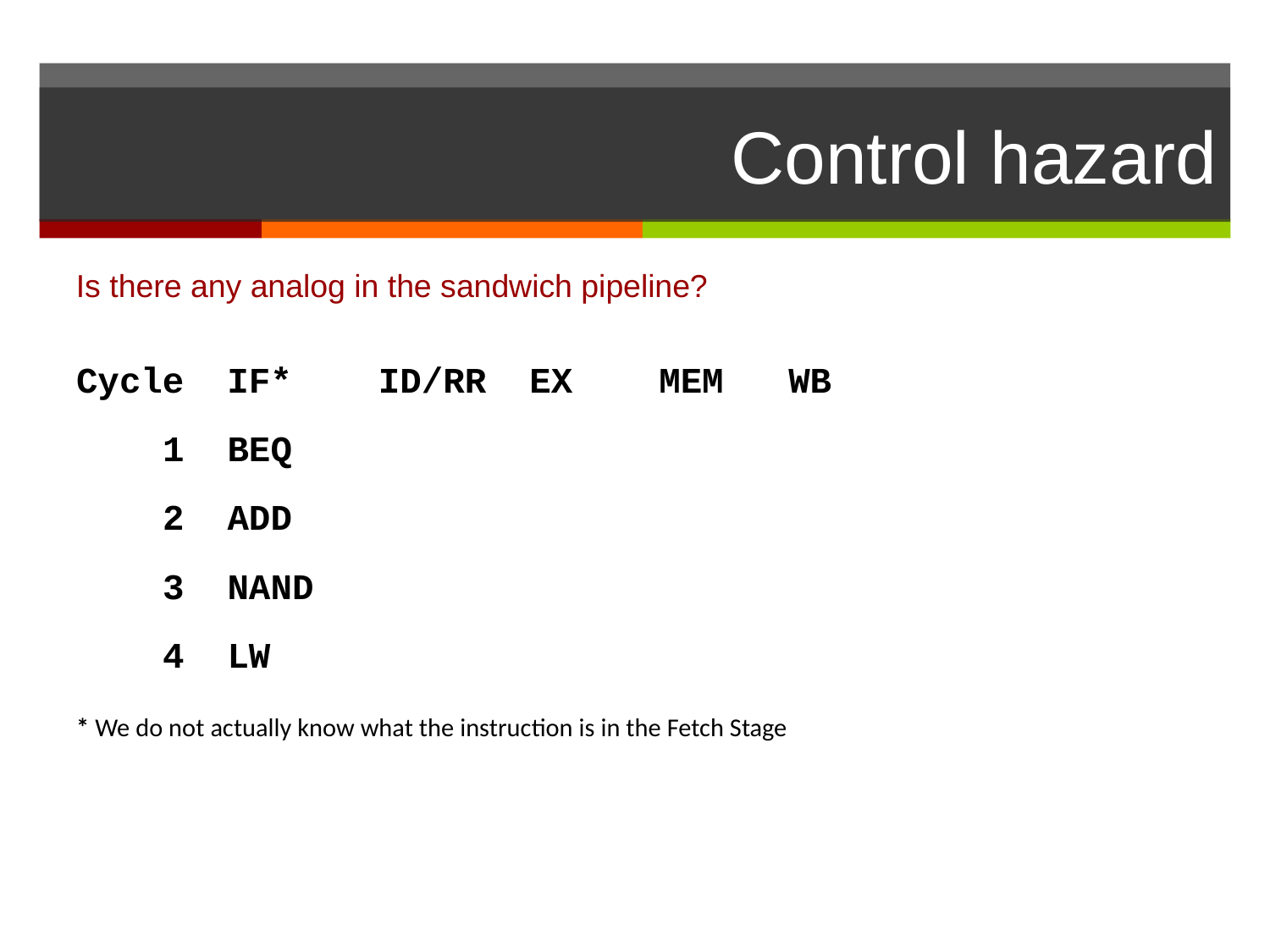

# Control hazard
Is there any analog in the sandwich pipeline?
Cycle  IF*    ID/RR  EX    MEM   WB
    1  BEQ
    2  ADD
    3  NAND
    4  LW
* We do not actually know what the instruction is in the Fetch Stage